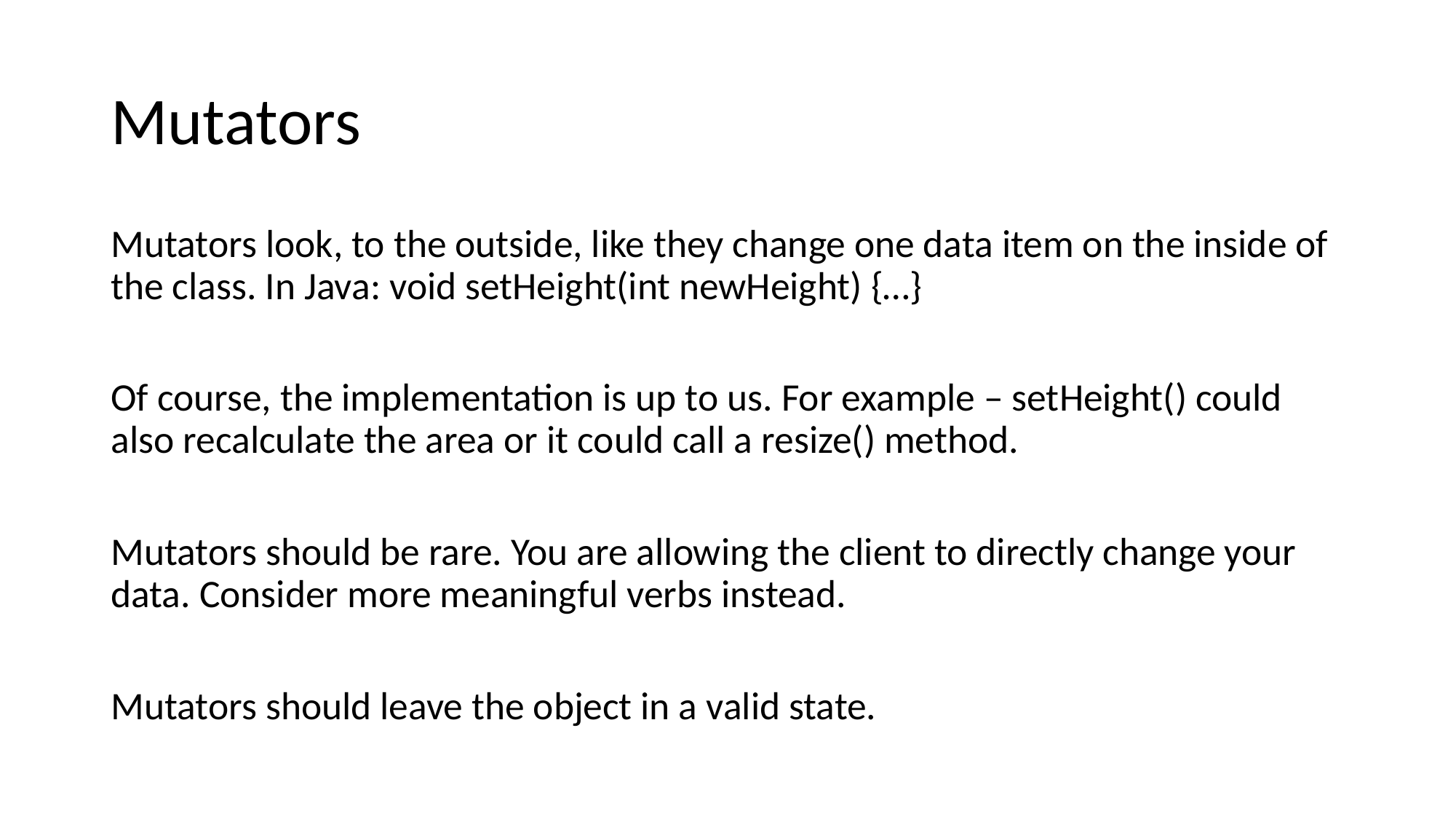

# Mutators
Mutators look, to the outside, like they change one data item on the inside of the class. In Java: void setHeight(int newHeight) {…}

Of course, the implementation is up to us. For example – setHeight() could also recalculate the area or it could call a resize() method.

Mutators should be rare. You are allowing the client to directly change your data. Consider more meaningful verbs instead.

Mutators should leave the object in a valid state.